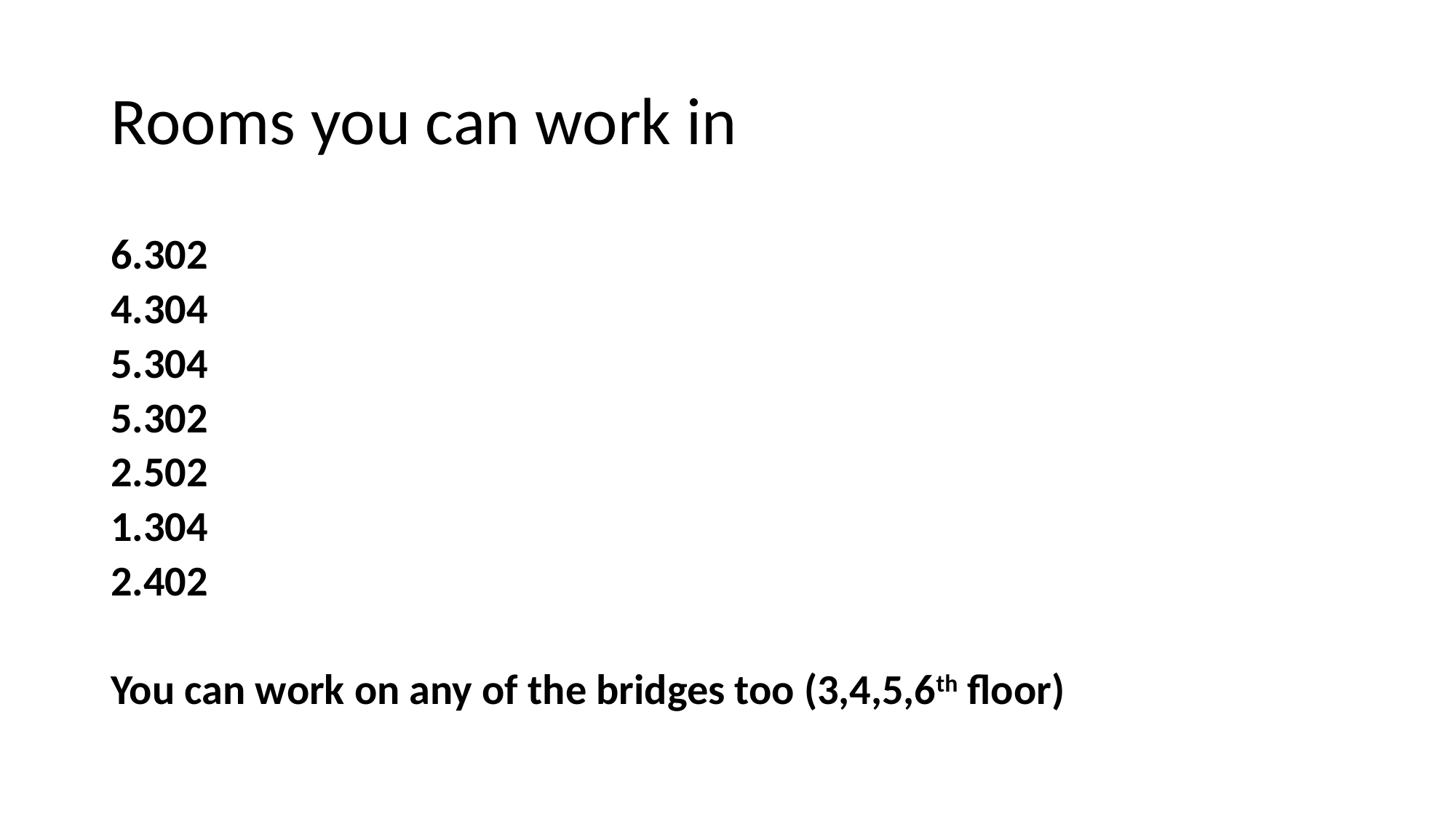

# Rooms you can work in
6.302
4.304
5.304
5.302
2.502
1.304
2.402

You can work on any of the bridges too (3,4,5,6th floor)